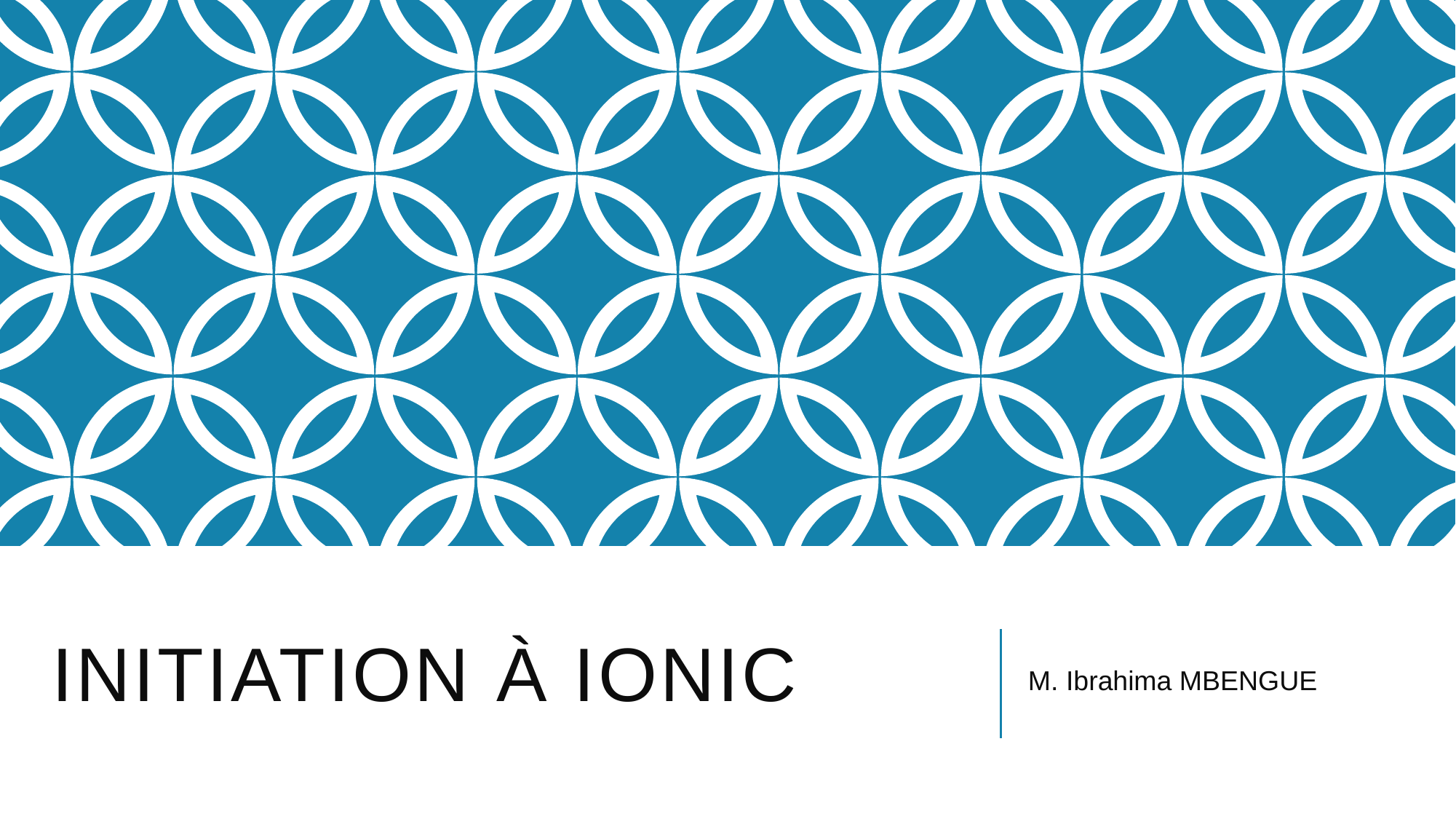

# Initiation à ionic
 M. Ibrahima MBENGUE